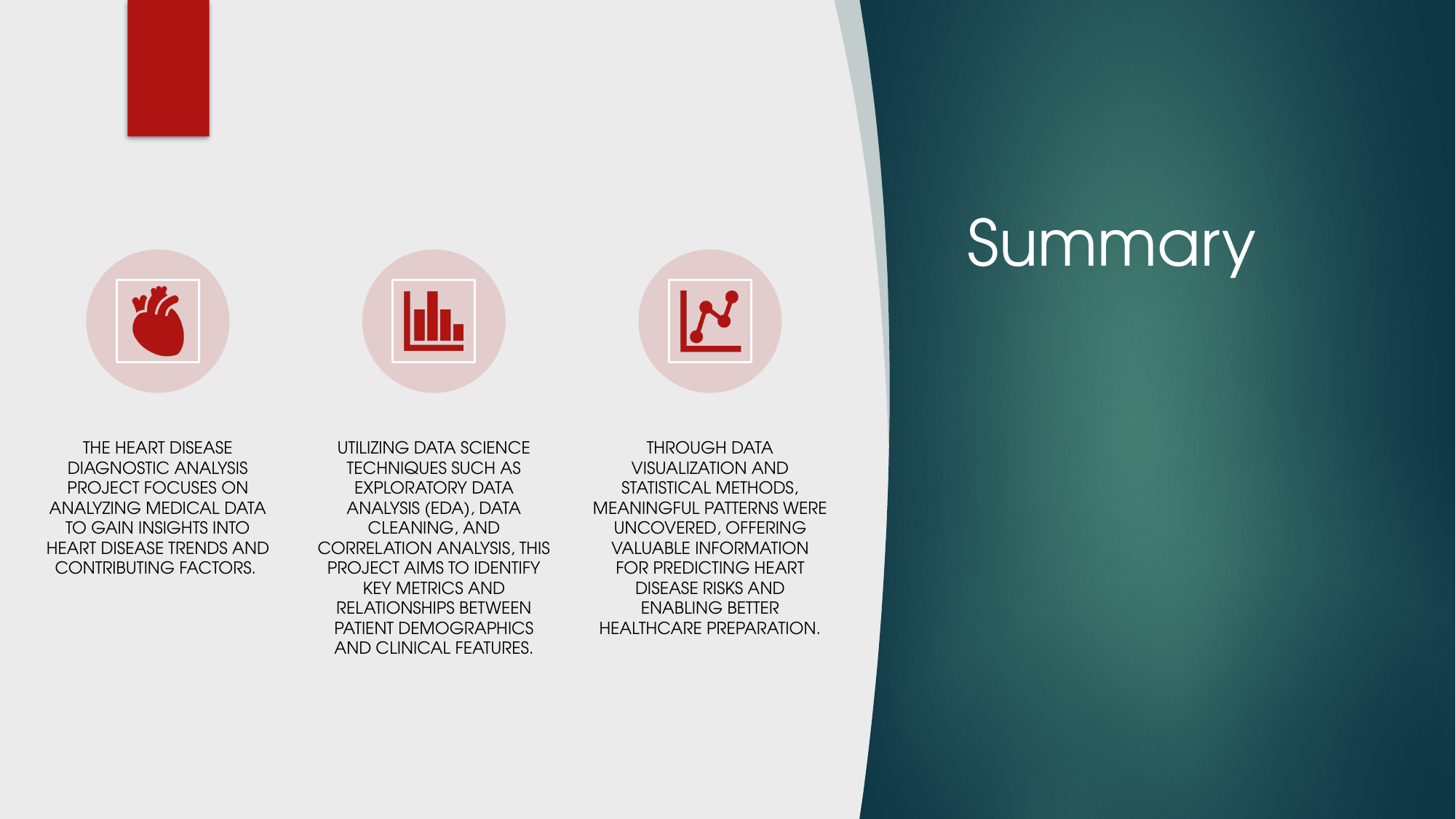

The Heart Disease Diagnostic Analysis project focuses on analyzing medical data to gain insights into heart disease trends and contributing factors.
Utilizing data science techniques such as Exploratory Data Analysis (EDA), data cleaning, and correlation analysis, this project aims to identify key metrics and relationships between patient demographics and clinical features.
Through data visualization and statistical methods, meaningful patterns were uncovered, offering valuable information for predicting heart disease risks and enabling better healthcare preparation.
# Summary